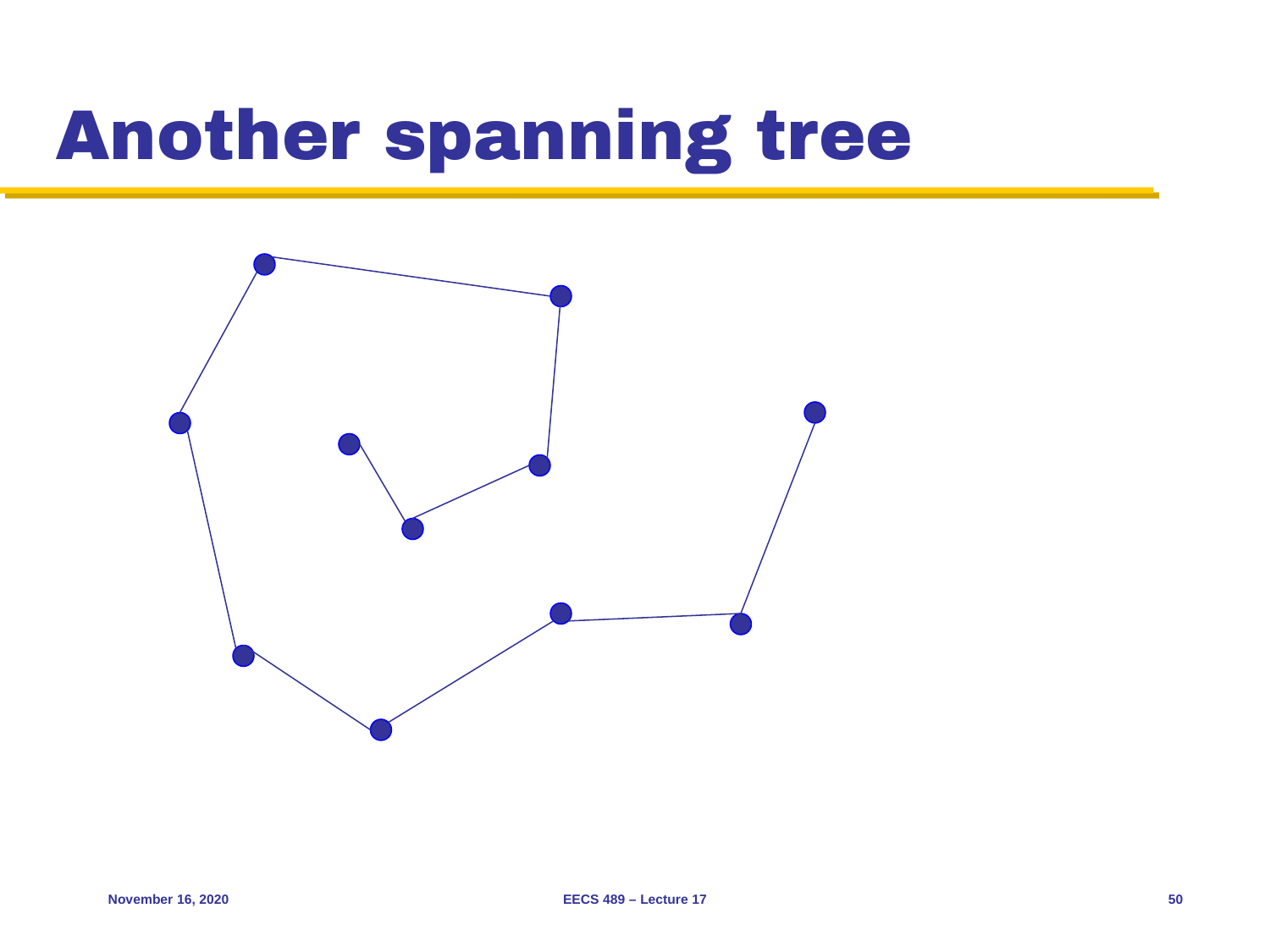

# Another spanning tree

50
November 16, 2020
EECS 489 – Lecture 17